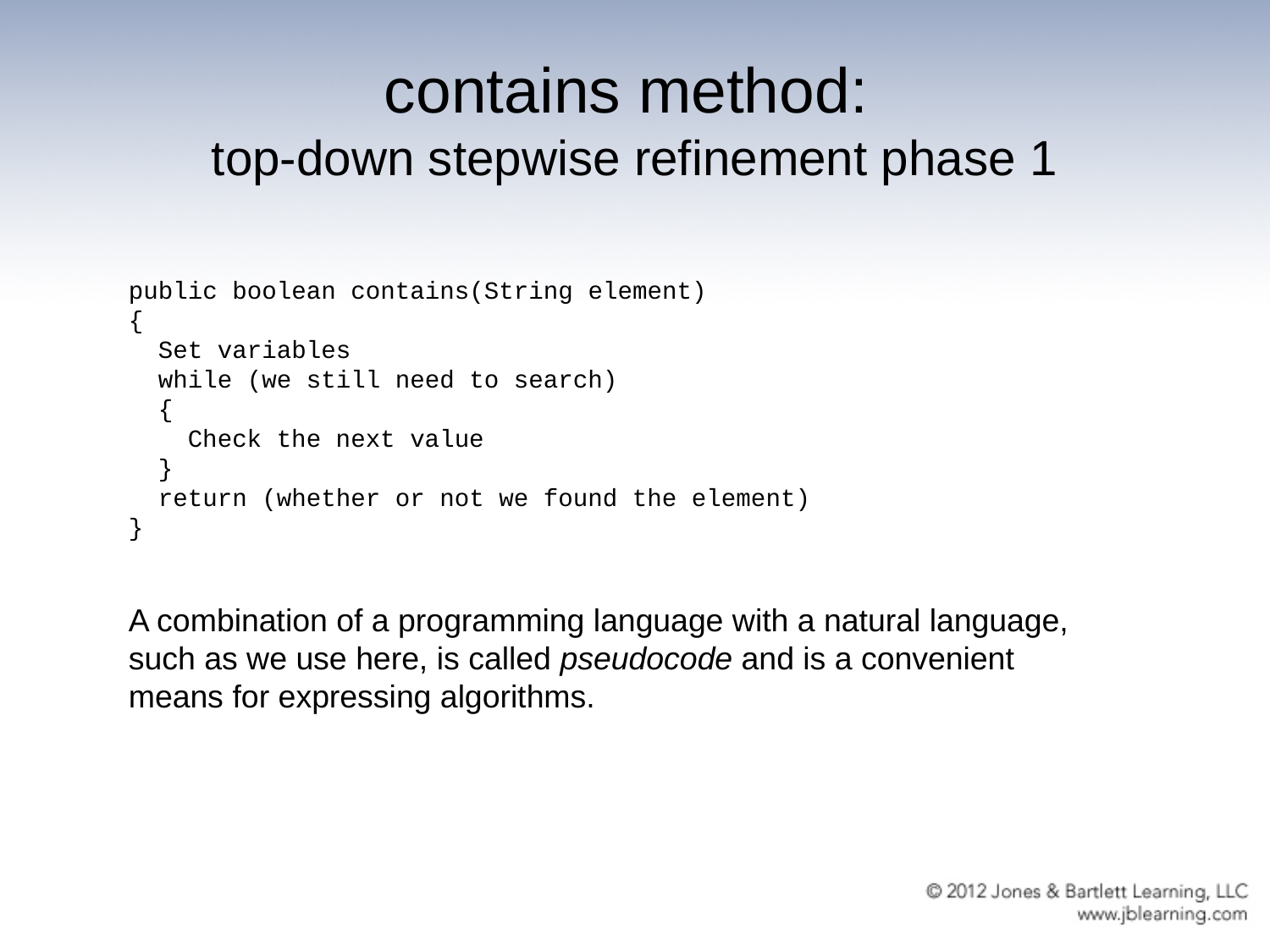

# contains method: top-down stepwise refinement phase 1

public boolean contains(String element)
{
  Set variables
  while (we still need to search)
  {
    Check the next value
  }
  return (whether or not we found the element)
}

A combination of a programming language with a natural language,
such as we use here, is called pseudocode and is a convenient
means for expressing algorithms.